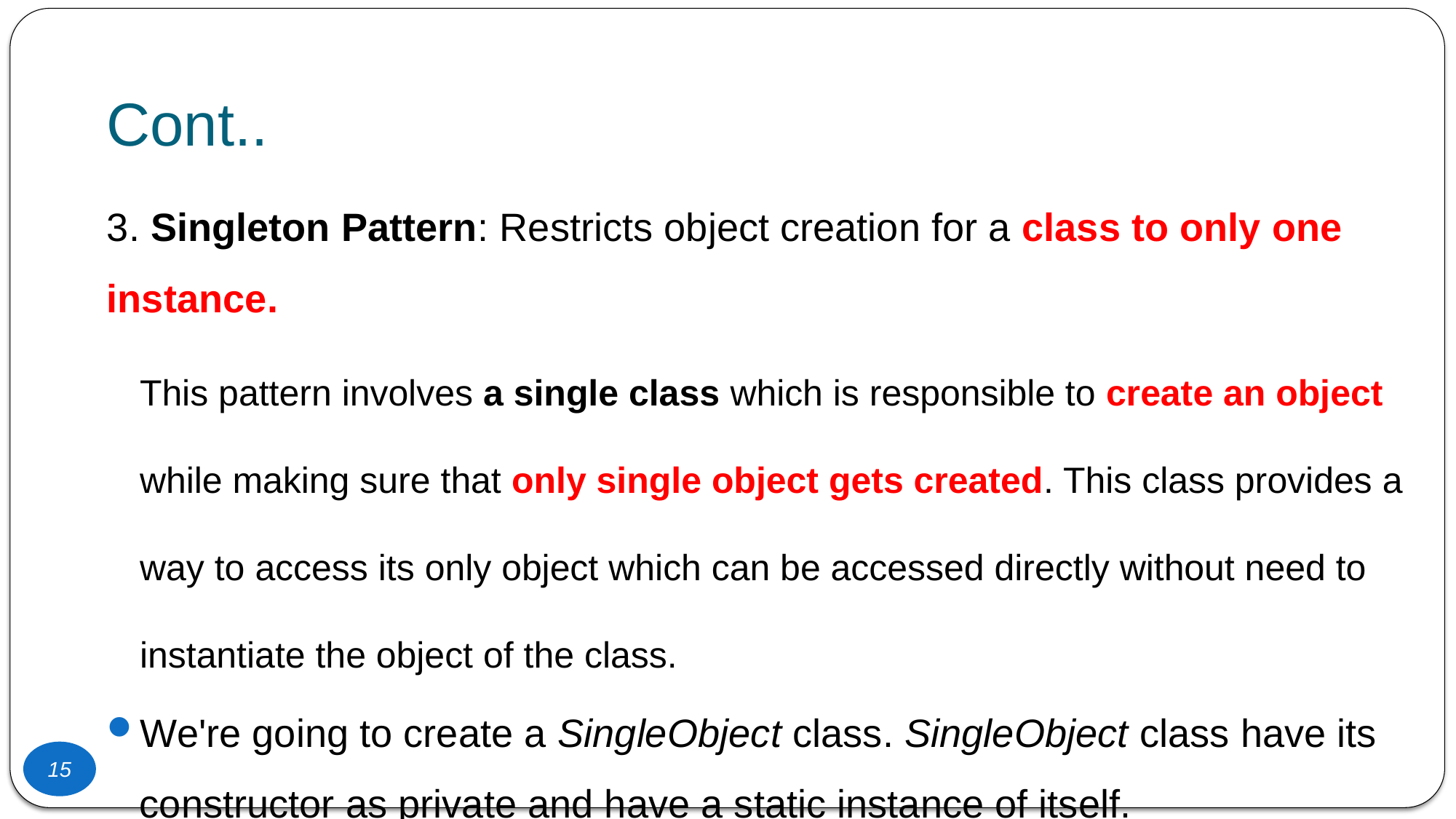

# Cont..
3. Singleton Pattern: Restricts object creation for a class to only one instance.
This pattern involves a single class which is responsible to create an object while making sure that only single object gets created. This class provides a way to access its only object which can be accessed directly without need to instantiate the object of the class.
We're going to create a SingleObject class. SingleObject class have its constructor as private and have a static instance of itself.

15